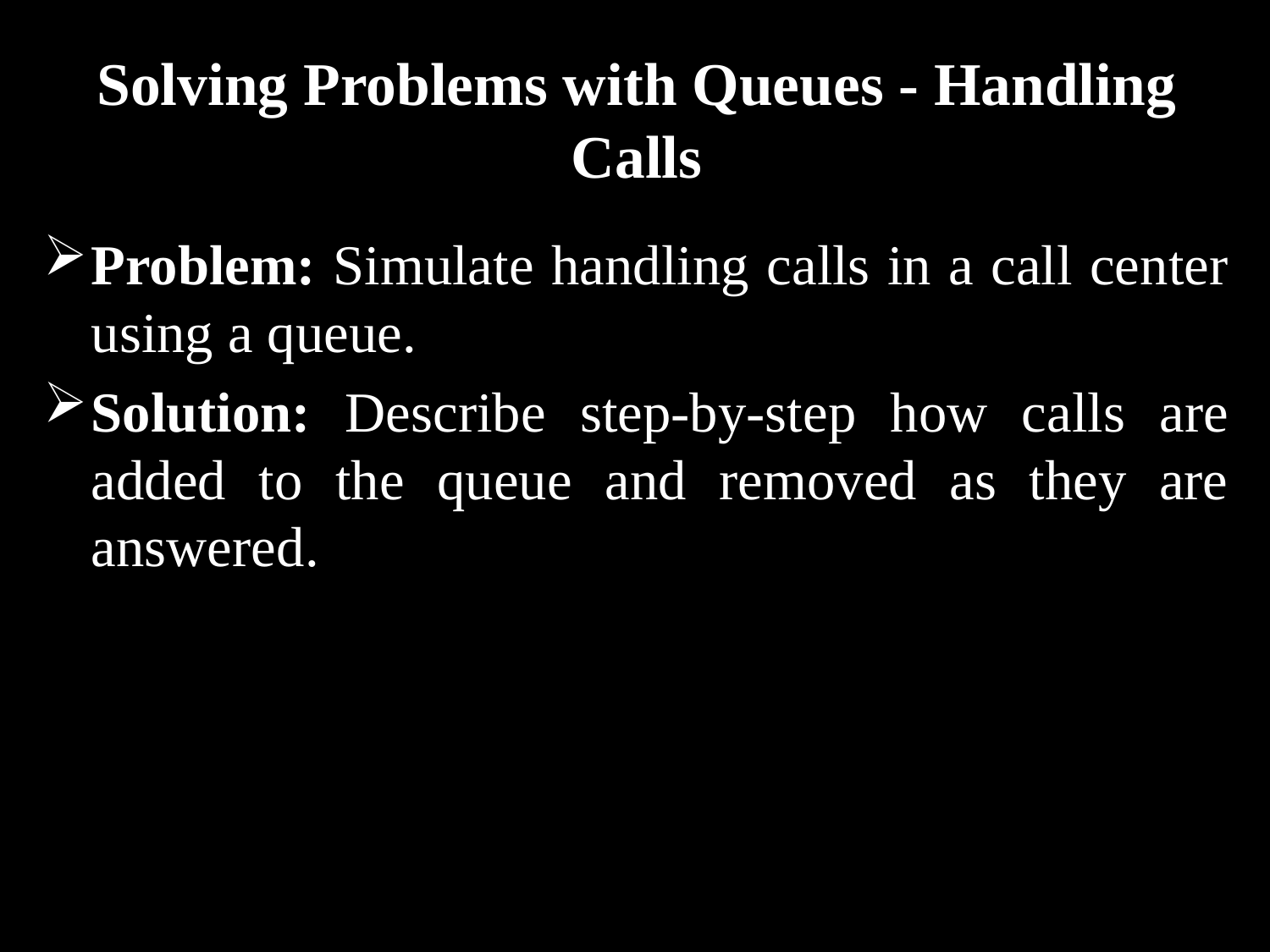

# Solving Problems with Queues - Handling Calls
Problem: Simulate handling calls in a call center using a queue.
Solution: Describe step-by-step how calls are added to the queue and removed as they are answered.